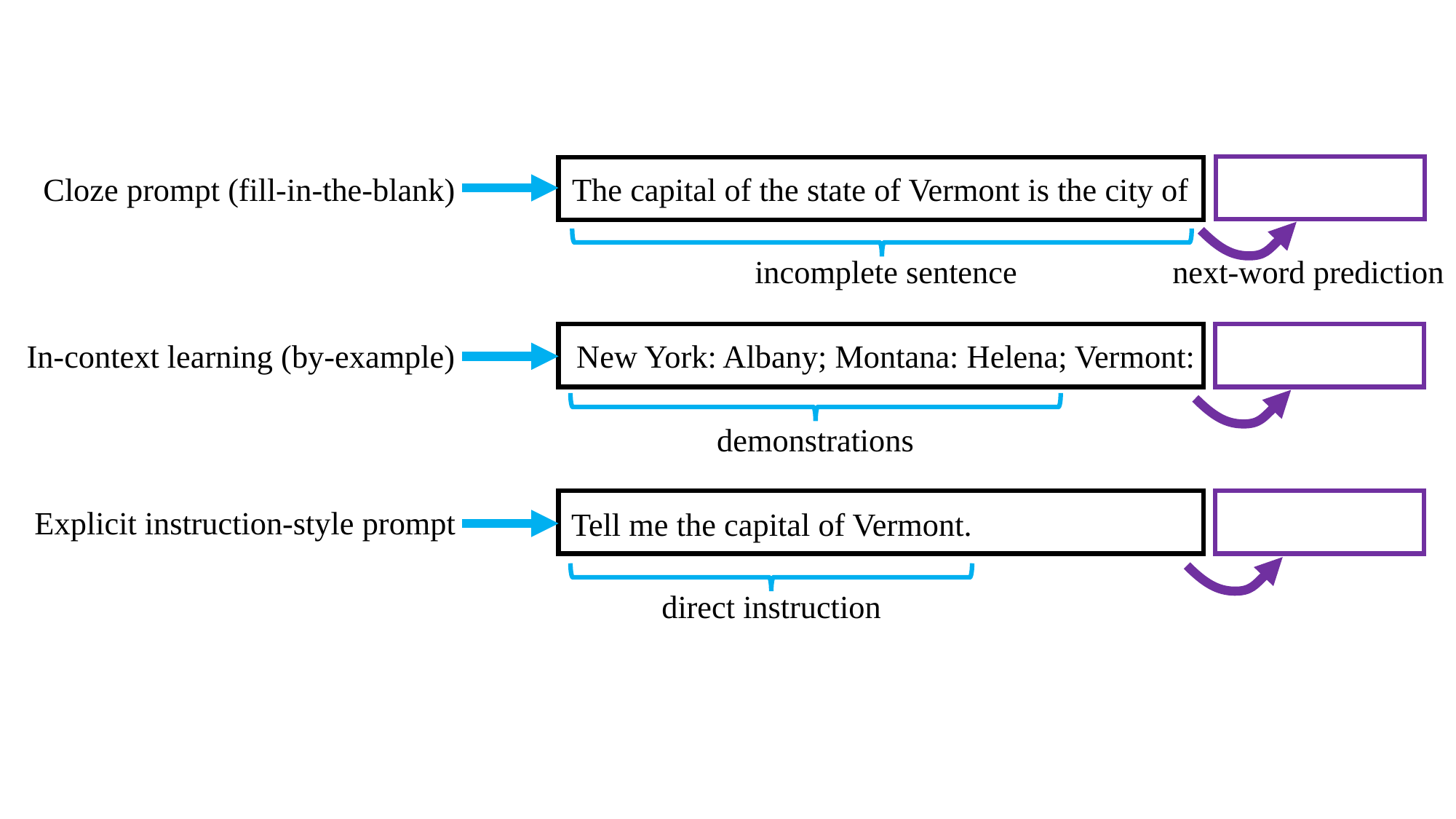

The capital of the state of Vermont is the city of

Cloze prompt (fill-in-the-blank)

incomplete sentence
next-word prediction

New York: Albany; Montana: Helena; Vermont:
In-context learning (by-example)

demonstrations

Tell me the capital of Vermont.
Explicit instruction-style prompt

direct instruction